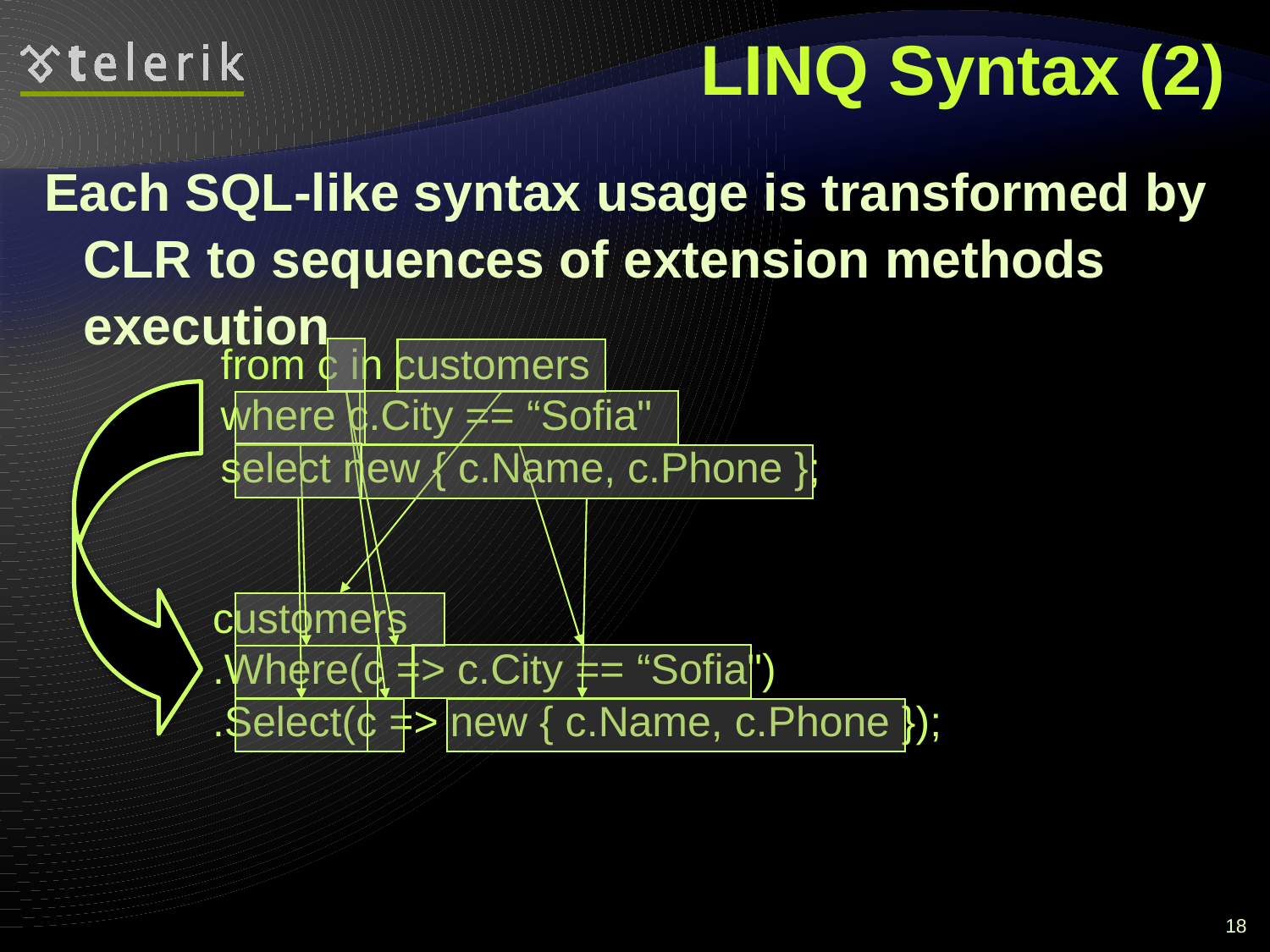

# LINQ Syntax (2)
Each SQL-like syntax usage is transformed by CLR to sequences of extension methods execution

from c in customers
where c.City == “Sofia"
select new { c.Name, c.Phone };

customers
.Where(c => c.City == “Sofia")
.Select(c => new { c.Name, c.Phone });

18